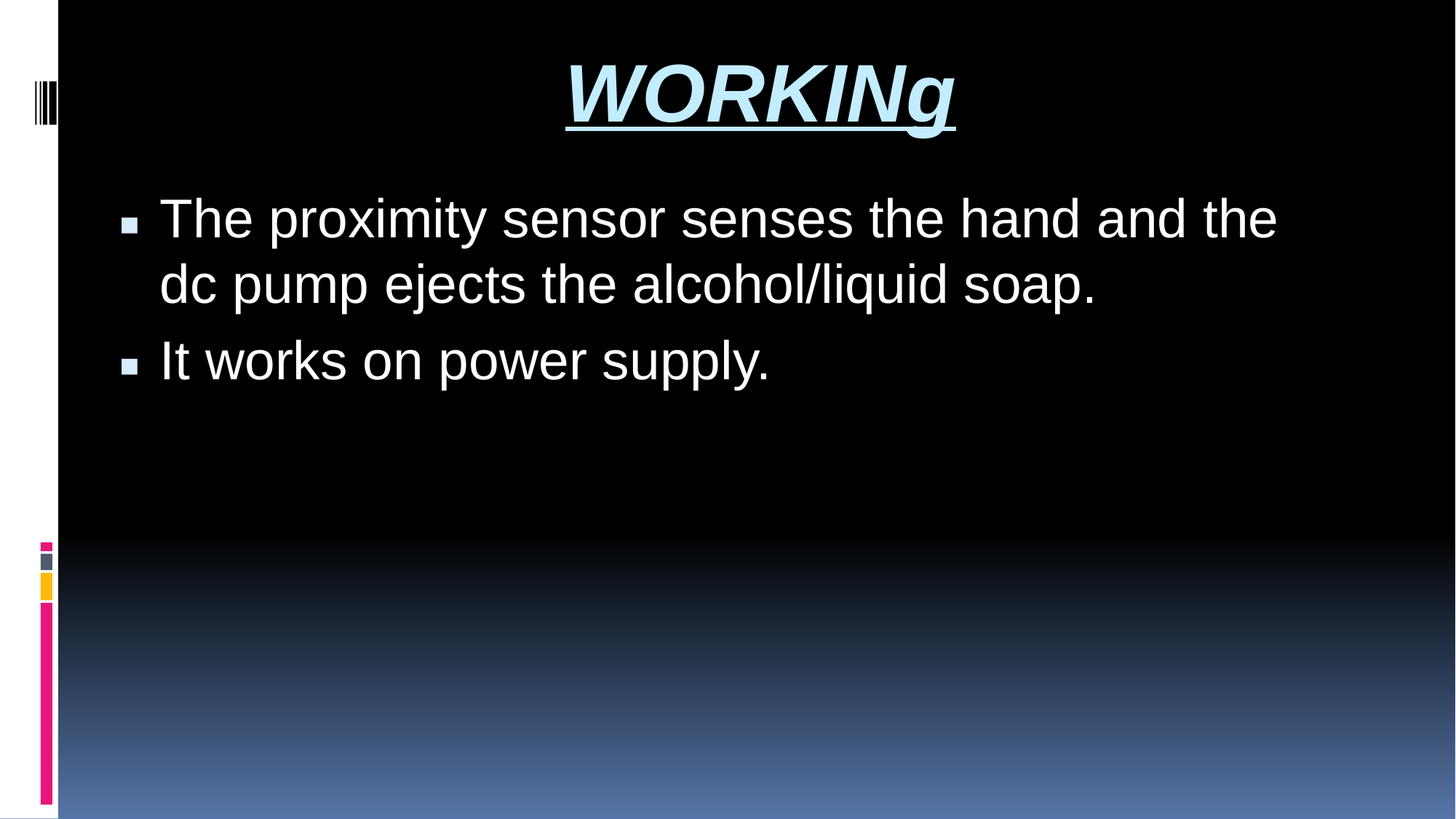

# WORKINg
The proximity sensor senses the hand and the dc pump ejects the alcohol/liquid soap.
It works on power supply.